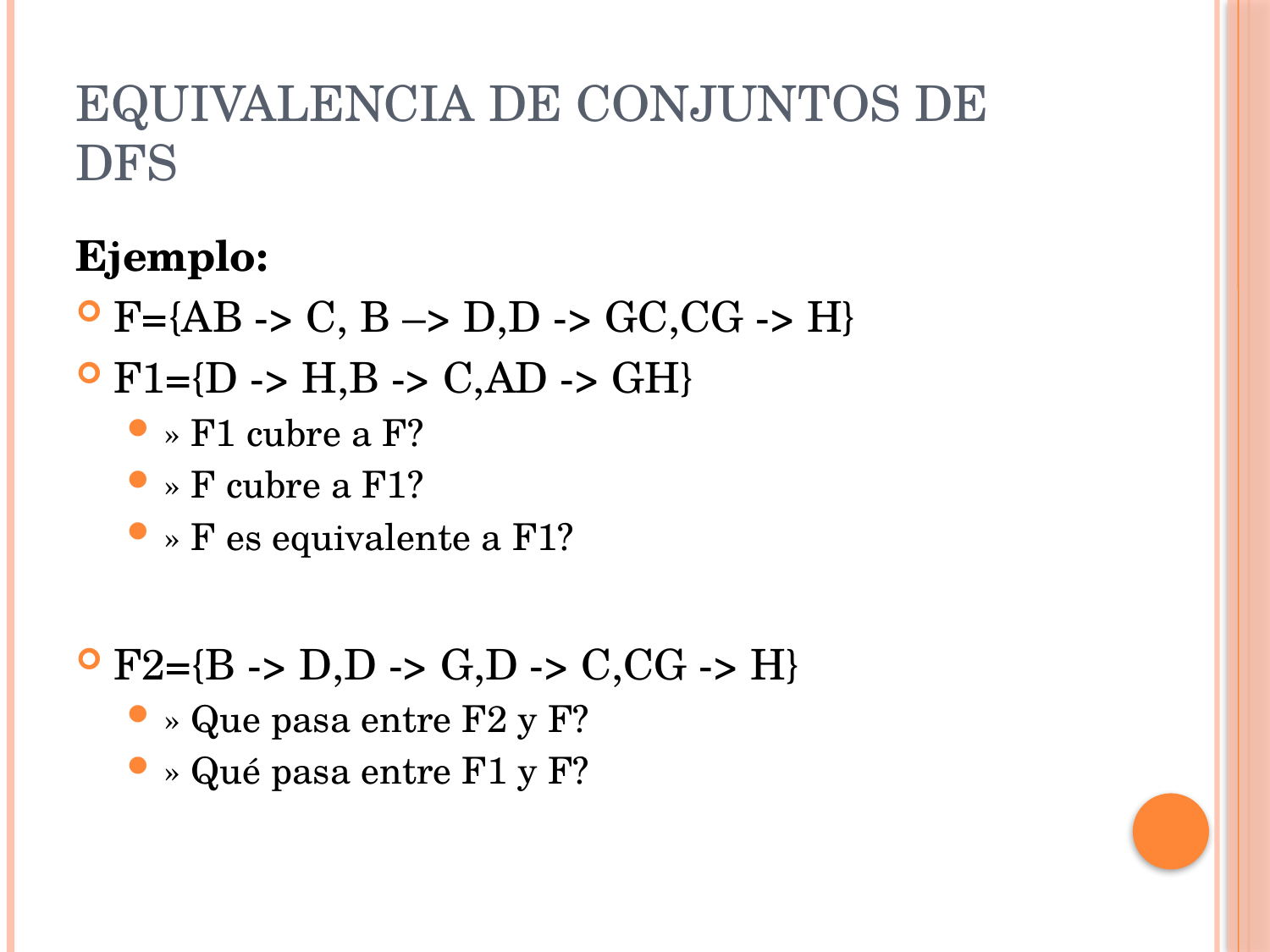

# Equivalencia de conjuntos de dfs
Ejemplo:
F={AB -> C, B –> D,D -> GC,CG -> H}
F1={D -> H,B -> C,AD -> GH}
» F1 cubre a F?
» F cubre a F1?
» F es equivalente a F1?

F2={B -> D,D -> G,D -> C,CG -> H}
» Que pasa entre F2 y F?
» Qué pasa entre F1 y F?